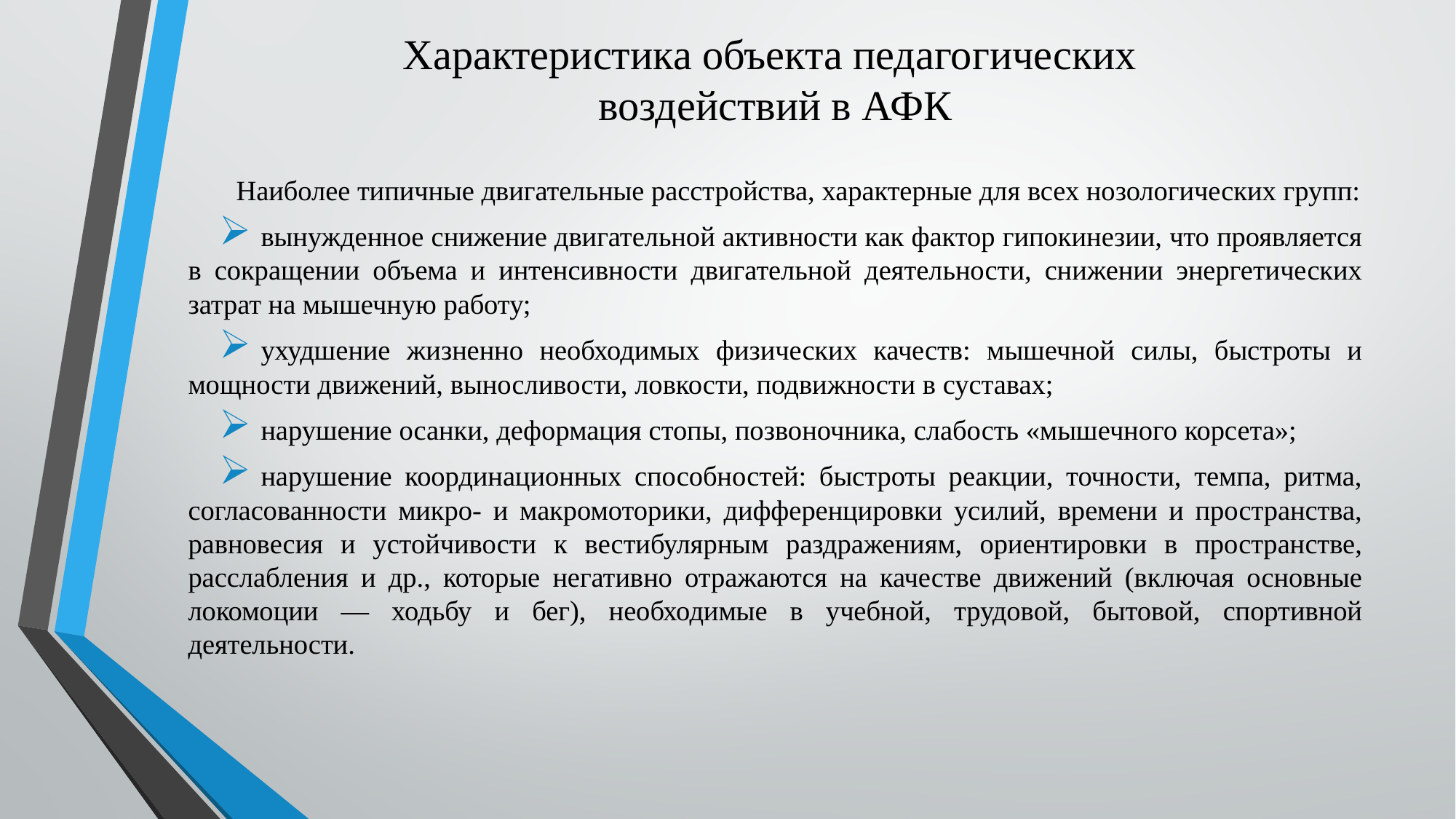

# Характеристика объекта педагогических воздействий в АФК
Наиболее типичные двигательные расстройства, харак­терные для всех нозологических групп:
вынужденное снижение двигательной активности как фактор ги­покинезии, что проявляется в сокращении объема и интенсивности двигательной деятельности, снижении энергетических затрат на мы­шечную работу;
ухудшение жизненно необходимых физических качеств: мышеч­ной силы, быстроты и мощности движений, выносливости, ловкости, подвижности в суставах;
нарушение осанки, деформация стопы, позвоночника, слабость «мышечного корсета»;
нарушение координационных способностей: быстроты реакции, точности, темпа, ритма, согласованности микро- и макромоторики, дифференцировки усилий, времени и пространства, равновесия и ус­тойчивости к вестибулярным раздражениям, ориентировки в простран­стве, расслабления и др., которые негативно отражаются на качестве движений (включая основные локомоции — ходьбу и бег), необходи­мые в учебной, трудовой, бытовой, спортивной деятельности.